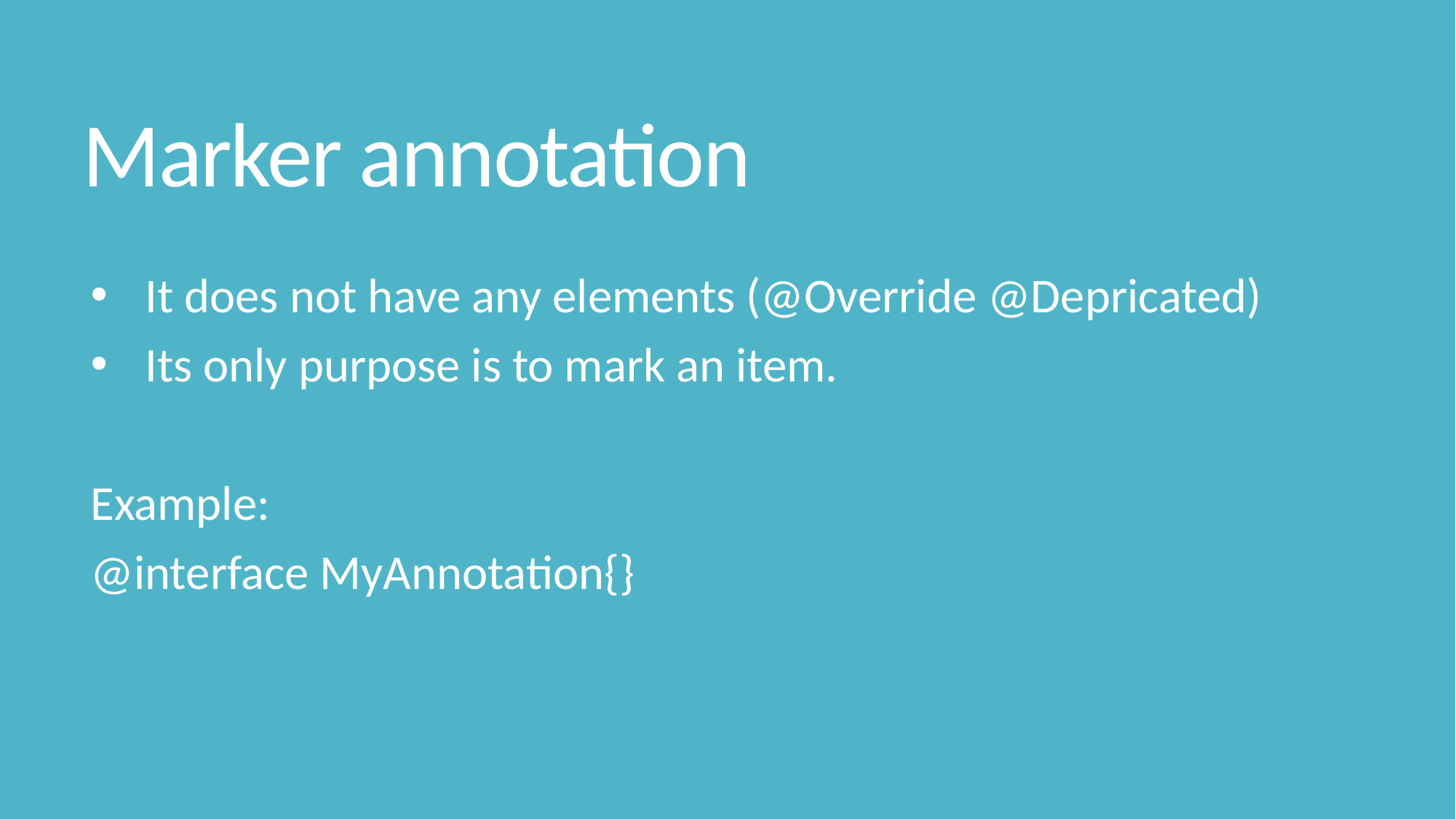

# Marker annotation
It does not have any elements (@Override @Depricated)
Its only purpose is to mark an item.

Example:
@interface MyAnnotation{}